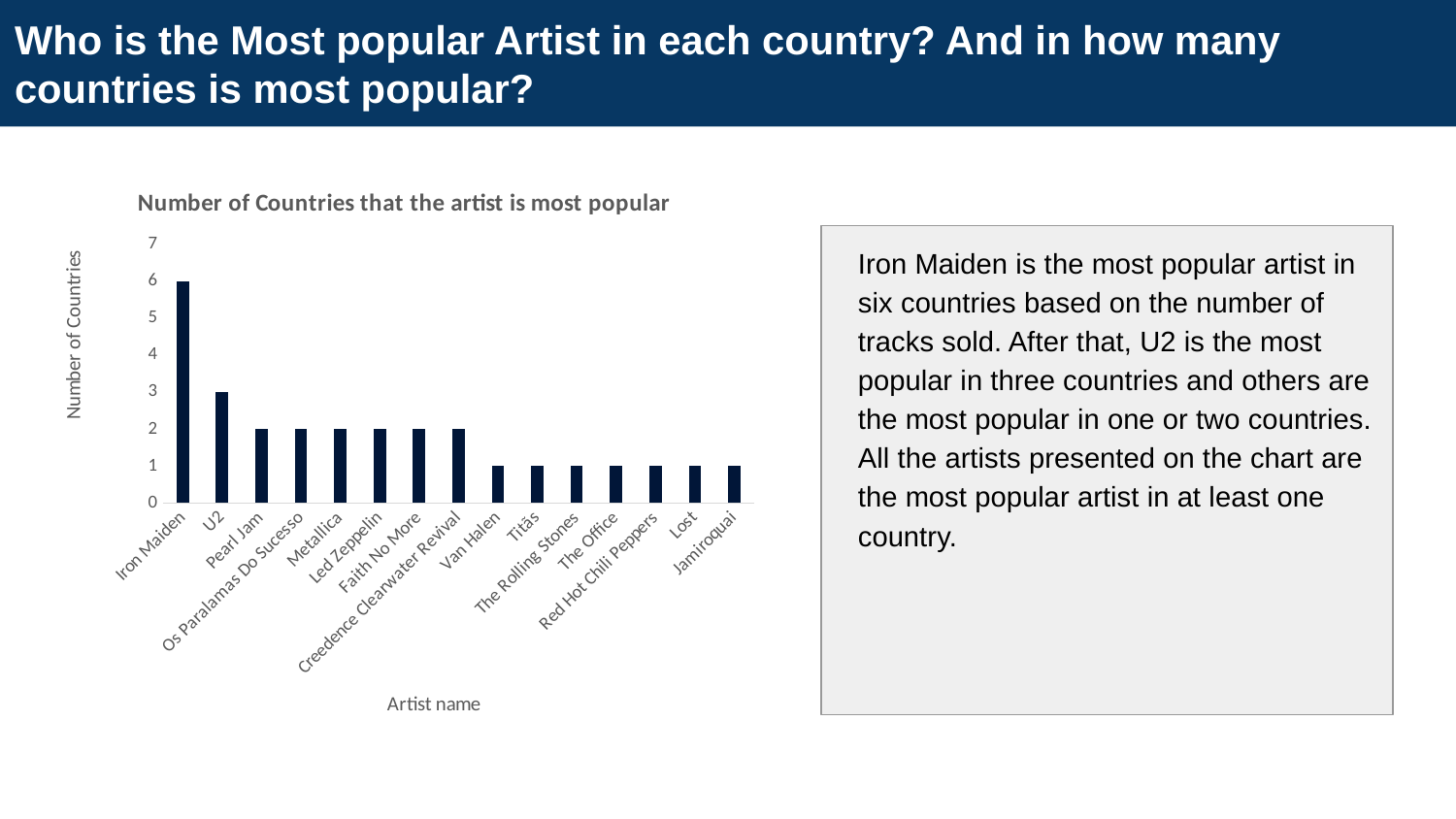

# Who is the Most popular Artist in each country? And in how many countries is most popular?

### Chart: Number of Countries that the artist is most popular

| Category | Most_Popular_In_Countries |
|---|---|
| Iron Maiden | 6.0 |
| U2 | 3.0 |
| Pearl Jam | 2.0 |
| Os Paralamas Do Sucesso | 2.0 |
| Metallica | 2.0 |
| Led Zeppelin | 2.0 |
| Faith No More | 2.0 |
| Creedence Clearwater Revival | 2.0 |
| Van Halen | 1.0 |
| Titãs | 1.0 |
| The Rolling Stones | 1.0 |
| The Office | 1.0 |
| Red Hot Chili Peppers | 1.0 |
| Lost | 1.0 |
| Jamiroquai | 1.0 |
Iron Maiden is the most popular artist in six countries based on the number of tracks sold. After that, U2 is the most popular in three countries and others are the most popular in one or two countries. All the artists presented on the chart are the most popular artist in at least one country.